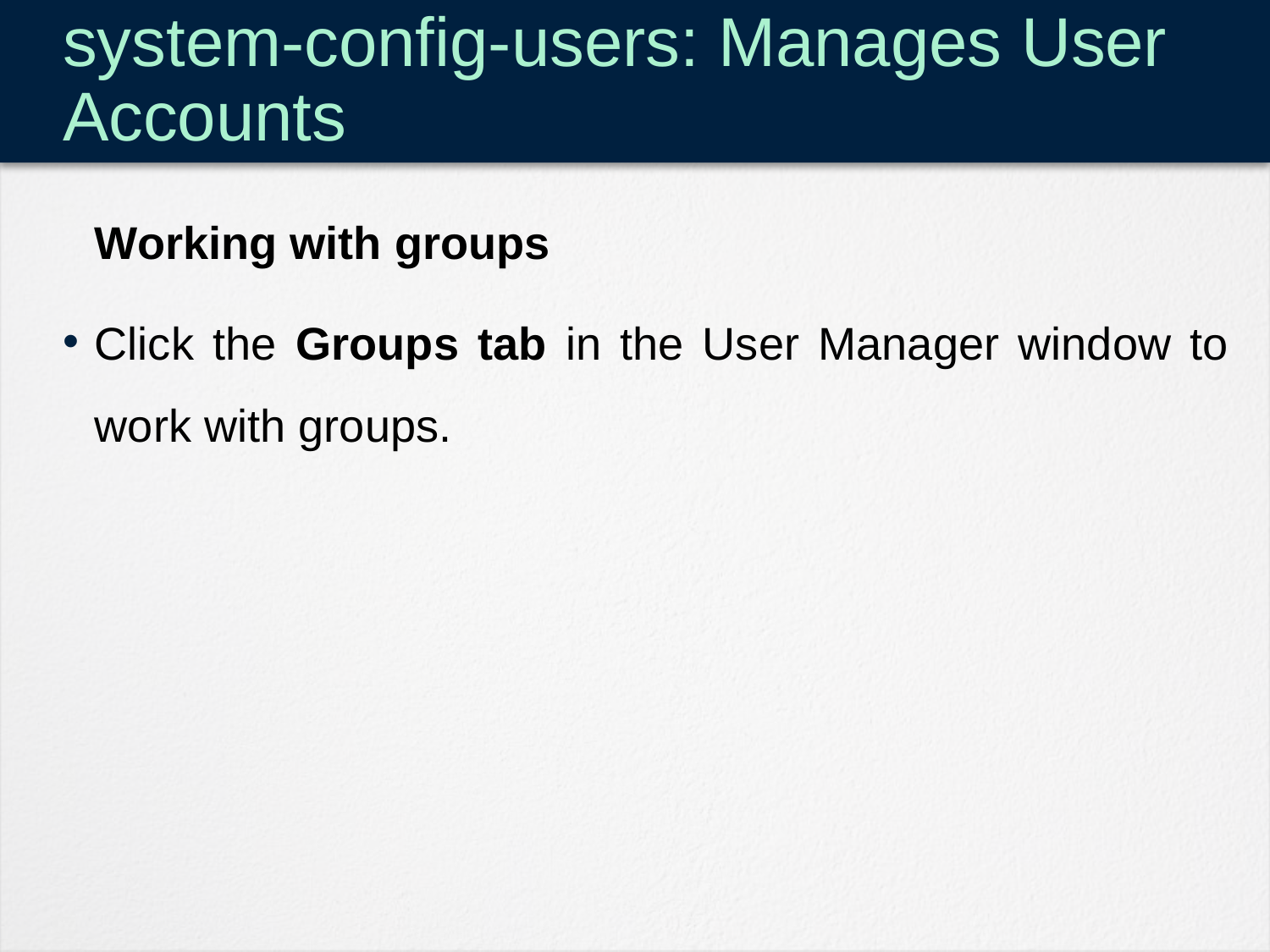

# system-config-users: Manages User Accounts
	Working with groups
Click the Groups tab in the User Manager window to work with groups.